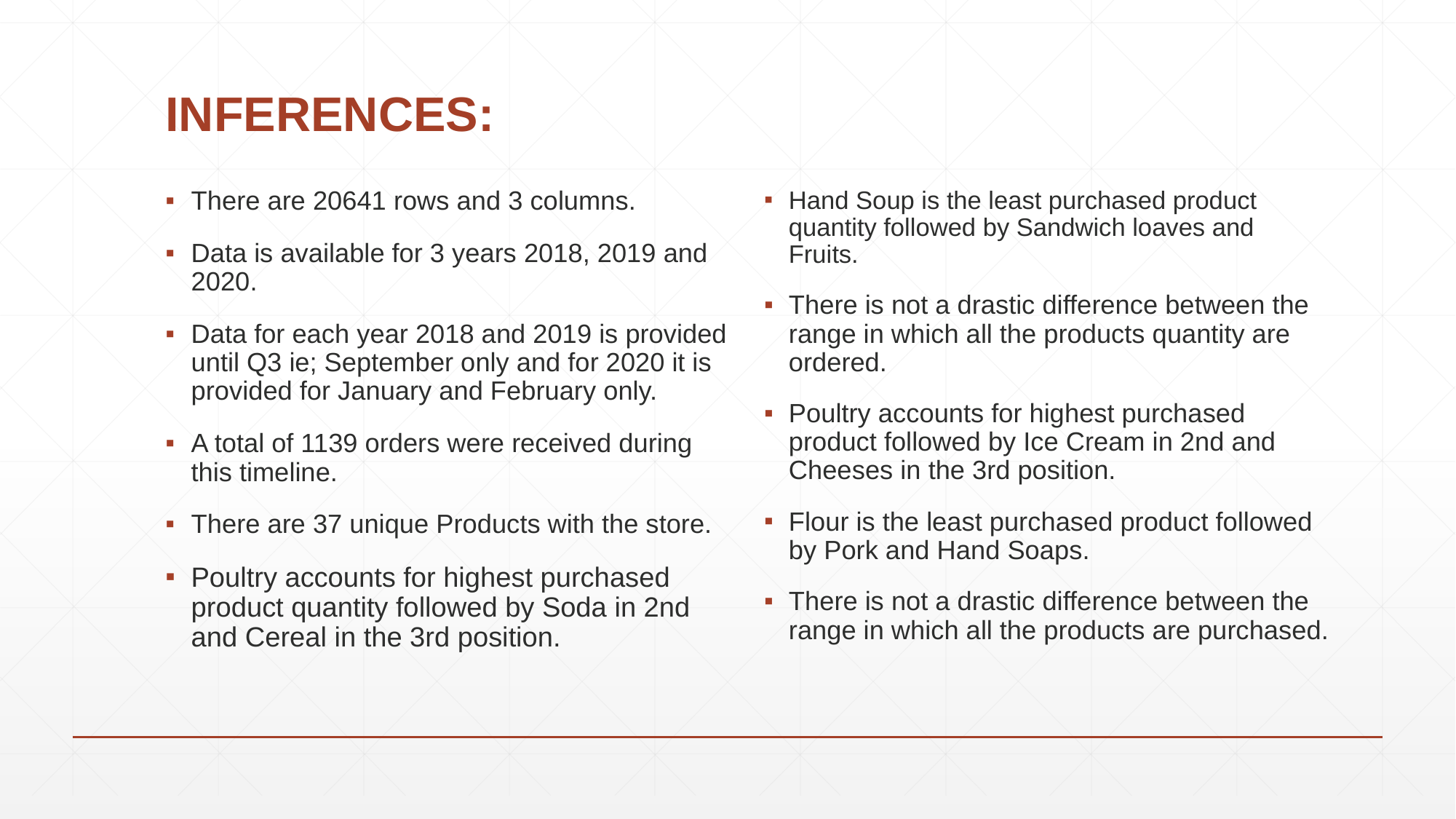

# INFERENCES:

Hand Soup is the least purchased product quantity followed by Sandwich loaves and Fruits.
There is not a drastic difference between the range in which all the products quantity are ordered.
Poultry accounts for highest purchased product followed by Ice Cream in 2nd and Cheeses in the 3rd position.
Flour is the least purchased product followed by Pork and Hand Soaps.
There is not a drastic difference between the range in which all the products are purchased.

There are 20641 rows and 3 columns.
Data is available for 3 years 2018, 2019 and 2020.
Data for each year 2018 and 2019 is provided until Q3 ie; September only and for 2020 it is provided for January and February only.
A total of 1139 orders were received during this timeline.
There are 37 unique Products with the store.
Poultry accounts for highest purchased product quantity followed by Soda in 2nd and Cereal in the 3rd position.